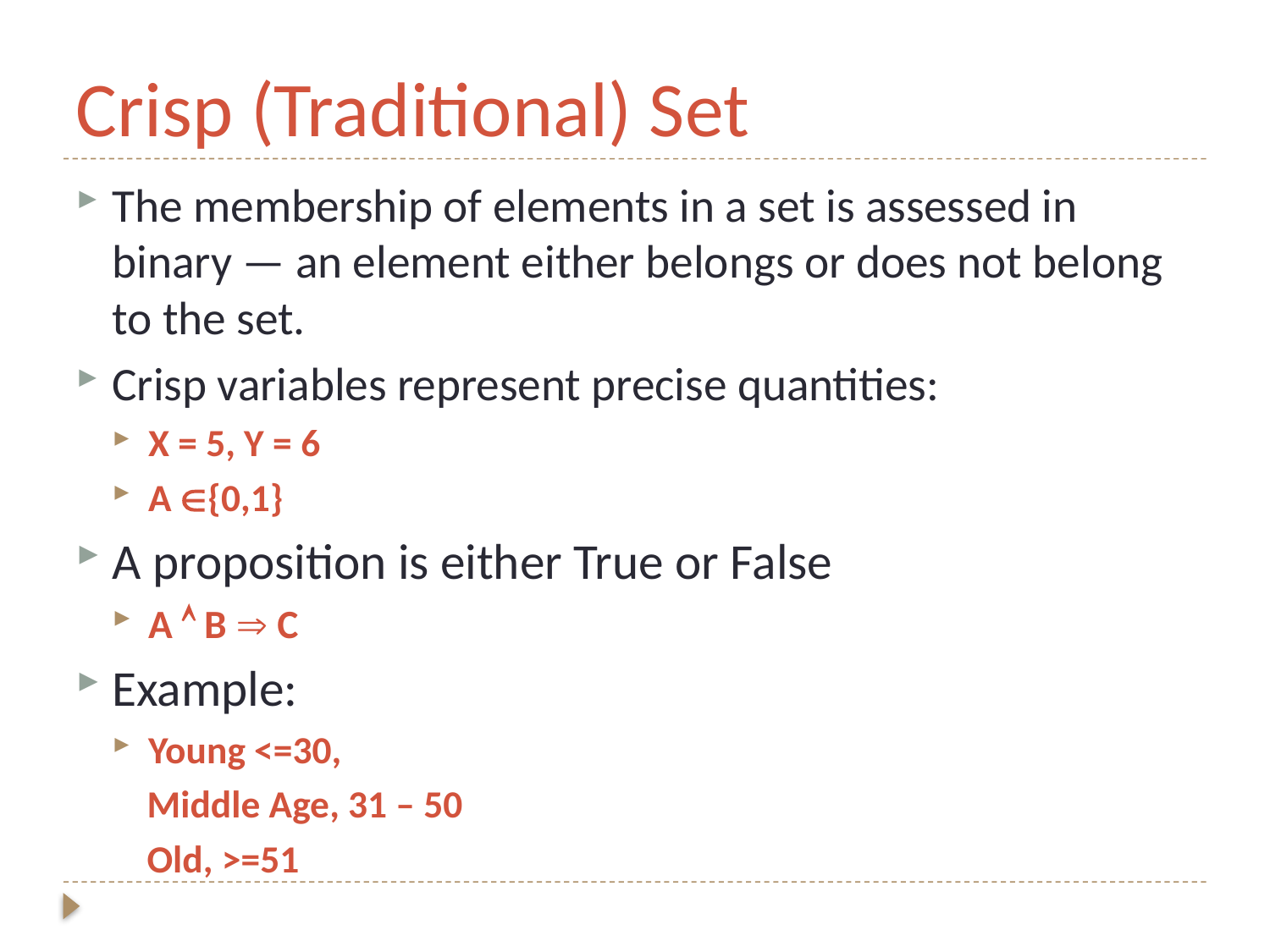

# Crisp (Traditional) Set
The membership of elements in a set is assessed in binary — an element either belongs or does not belong to the set.
Crisp variables represent precise quantities:
X = 5, Y = 6
A ∈{0,1}
A proposition is either True or False
A ∧ B ⇒ C
Example:
Young <=30,
    Middle Age, 31 – 50
    Old, >=51